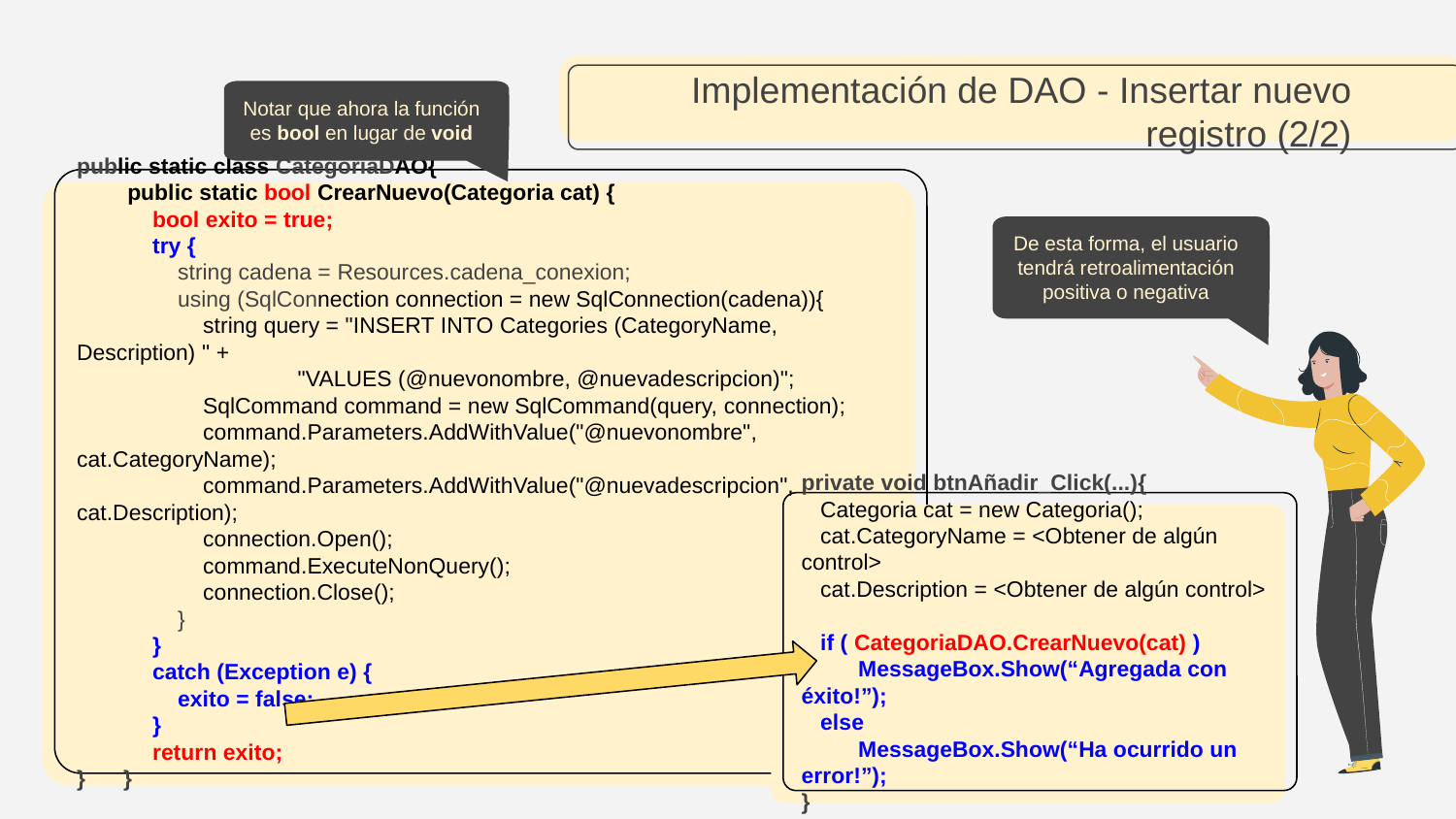

# Implementación de DAO - Insertar nuevo registro (2/2)
Notar que ahora la función es bool en lugar de void
public static class CategoriaDAO{
        public static bool CrearNuevo(Categoria cat) {
            bool exito = true;
            try {
                string cadena = Resources.cadena_conexion;
                using (SqlConnection connection = new SqlConnection(cadena)){
                    string query = "INSERT INTO Categories (CategoryName, Description) " +
                                   "VALUES (@nuevonombre, @nuevadescripcion)";
                    SqlCommand command = new SqlCommand(query, connection);
                    command.Parameters.AddWithValue("@nuevonombre", cat.CategoryName);
                    command.Parameters.AddWithValue("@nuevadescripcion", cat.Description);
                    connection.Open();
                    command.ExecuteNonQuery();
                    connection.Close();
                }
            }
            catch (Exception e) {
                exito = false;
            }
            return exito;
}      }

De esta forma, el usuario tendrá retroalimentación positiva o negativa

private void btnAñadir_Click(...){
   Categoria cat = new Categoria();
   cat.CategoryName = <Obtener de algún control>
   cat.Description = <Obtener de algún control>

   if ( CategoriaDAO.CrearNuevo(cat) )
         MessageBox.Show(“Agregada con éxito!”);
   else
         MessageBox.Show(“Ha ocurrido un error!”);
}